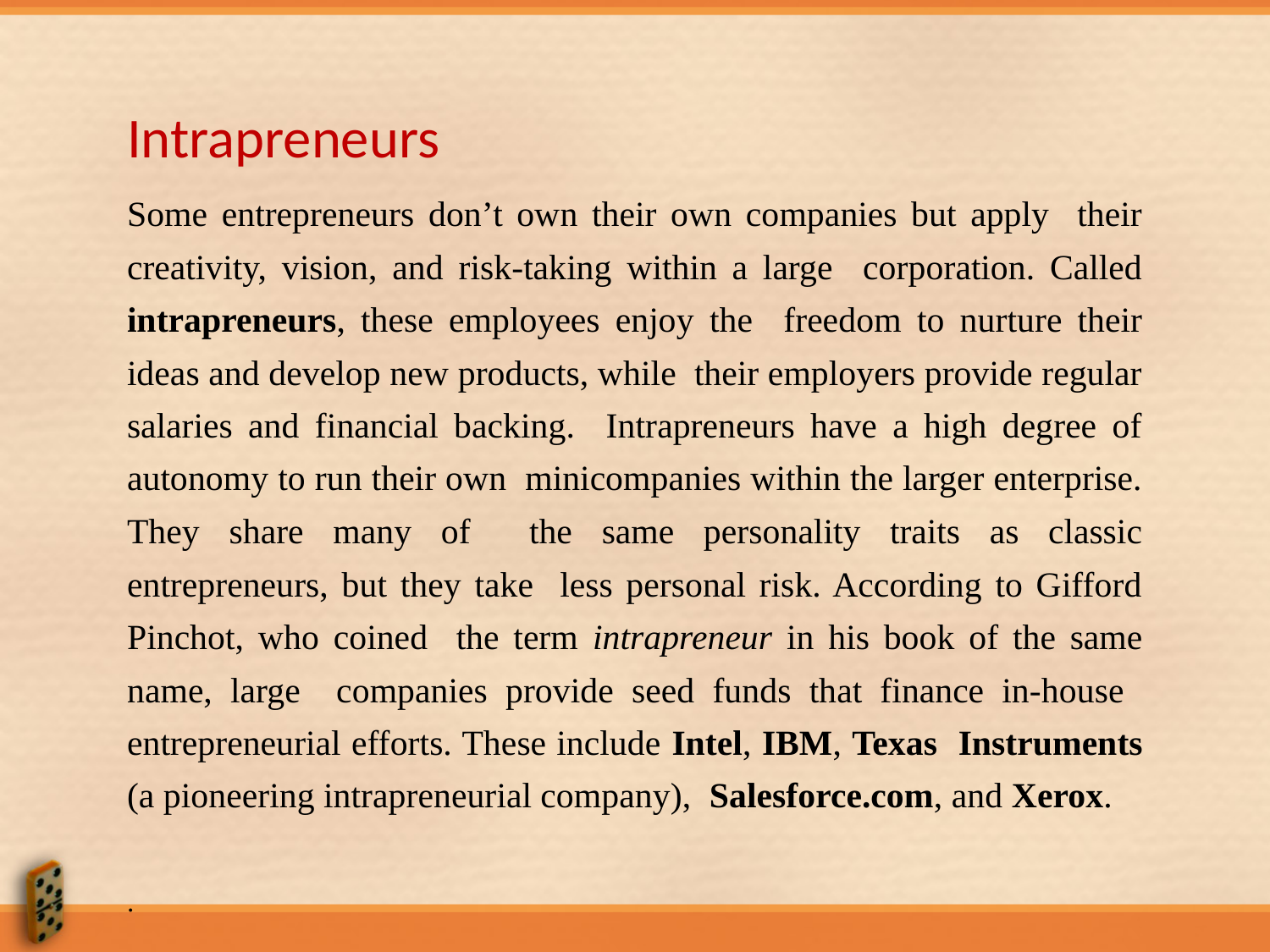

Intrapreneurs
Some entrepreneurs don’t own their own companies but apply  their creativity, vision, and risk-taking within a large  corporation. Called intrapreneurs, these employees enjoy the  freedom to nurture their ideas and develop new products, while  their employers provide regular salaries and financial backing.  Intrapreneurs have a high degree of autonomy to run their own  minicompanies within the larger enterprise. They share many of  the same personality traits as classic entrepreneurs, but they take  less personal risk. According to Gifford Pinchot, who coined  the term intrapreneur in his book of the same name, large  companies provide seed funds that finance in-house  entrepreneurial efforts. These include Intel, IBM, Texas  Instruments (a pioneering intrapreneurial company),  Salesforce.com, and Xerox.

.